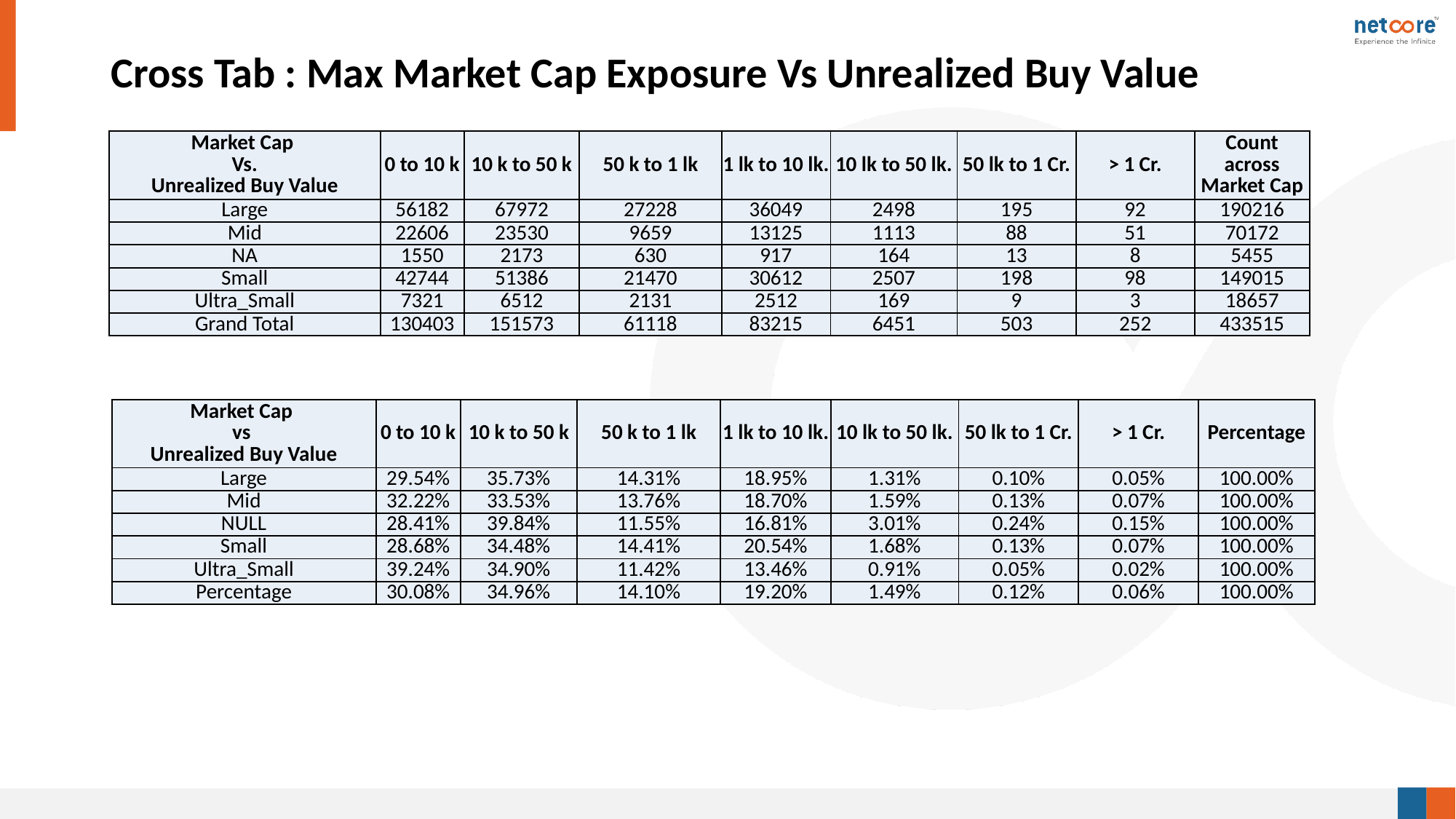

# Cross Tab : Max Market Cap Exposure Vs Unrealized Buy Value
| Market Cap Vs. Unrealized Buy Value | 0 to 10 k | 10 k to 50 k | 50 k to 1 lk | 1 lk to 10 lk. | 10 lk to 50 lk. | 50 lk to 1 Cr. | > 1 Cr. | Count across Market Cap |
| --- | --- | --- | --- | --- | --- | --- | --- | --- |
| Large | 56182 | 67972 | 27228 | 36049 | 2498 | 195 | 92 | 190216 |
| Mid | 22606 | 23530 | 9659 | 13125 | 1113 | 88 | 51 | 70172 |
| NA | 1550 | 2173 | 630 | 917 | 164 | 13 | 8 | 5455 |
| Small | 42744 | 51386 | 21470 | 30612 | 2507 | 198 | 98 | 149015 |
| Ultra\_Small | 7321 | 6512 | 2131 | 2512 | 169 | 9 | 3 | 18657 |
| Grand Total | 130403 | 151573 | 61118 | 83215 | 6451 | 503 | 252 | 433515 |
| Market Cap vs Unrealized Buy Value | 0 to 10 k | 10 k to 50 k | 50 k to 1 lk | 1 lk to 10 lk. | 10 lk to 50 lk. | 50 lk to 1 Cr. | > 1 Cr. | Percentage |
| --- | --- | --- | --- | --- | --- | --- | --- | --- |
| Large | 29.54% | 35.73% | 14.31% | 18.95% | 1.31% | 0.10% | 0.05% | 100.00% |
| Mid | 32.22% | 33.53% | 13.76% | 18.70% | 1.59% | 0.13% | 0.07% | 100.00% |
| NULL | 28.41% | 39.84% | 11.55% | 16.81% | 3.01% | 0.24% | 0.15% | 100.00% |
| Small | 28.68% | 34.48% | 14.41% | 20.54% | 1.68% | 0.13% | 0.07% | 100.00% |
| Ultra\_Small | 39.24% | 34.90% | 11.42% | 13.46% | 0.91% | 0.05% | 0.02% | 100.00% |
| Percentage | 30.08% | 34.96% | 14.10% | 19.20% | 1.49% | 0.12% | 0.06% | 100.00% |